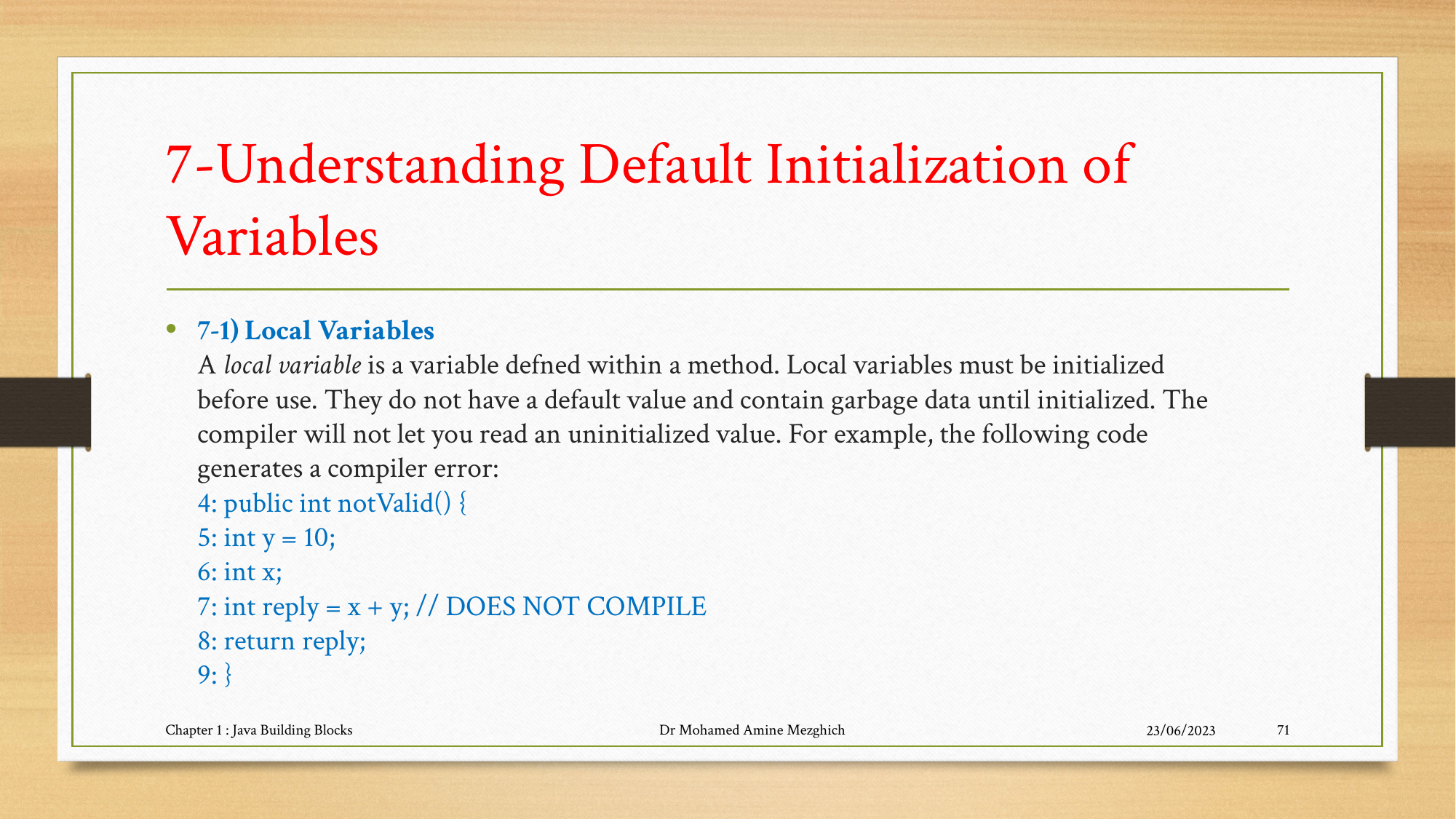

# 7-Understanding Default Initialization of Variables
7-1) Local Variables
A local variable is a variable defned within a method. Local variables must be initialized
before use. They do not have a default value and contain garbage data until initialized. The
compiler will not let you read an uninitialized value. For example, the following code
generates a compiler error:
4: public int notValid() {
5: int y = 10;
6: int x;
7: int reply = x + y; // DOES NOT COMPILE
8: return reply;
9: }
Chapter 1 : Java Building Blocks                                                                                         Dr Mohamed Amine Mezghich
23/06/2023
71